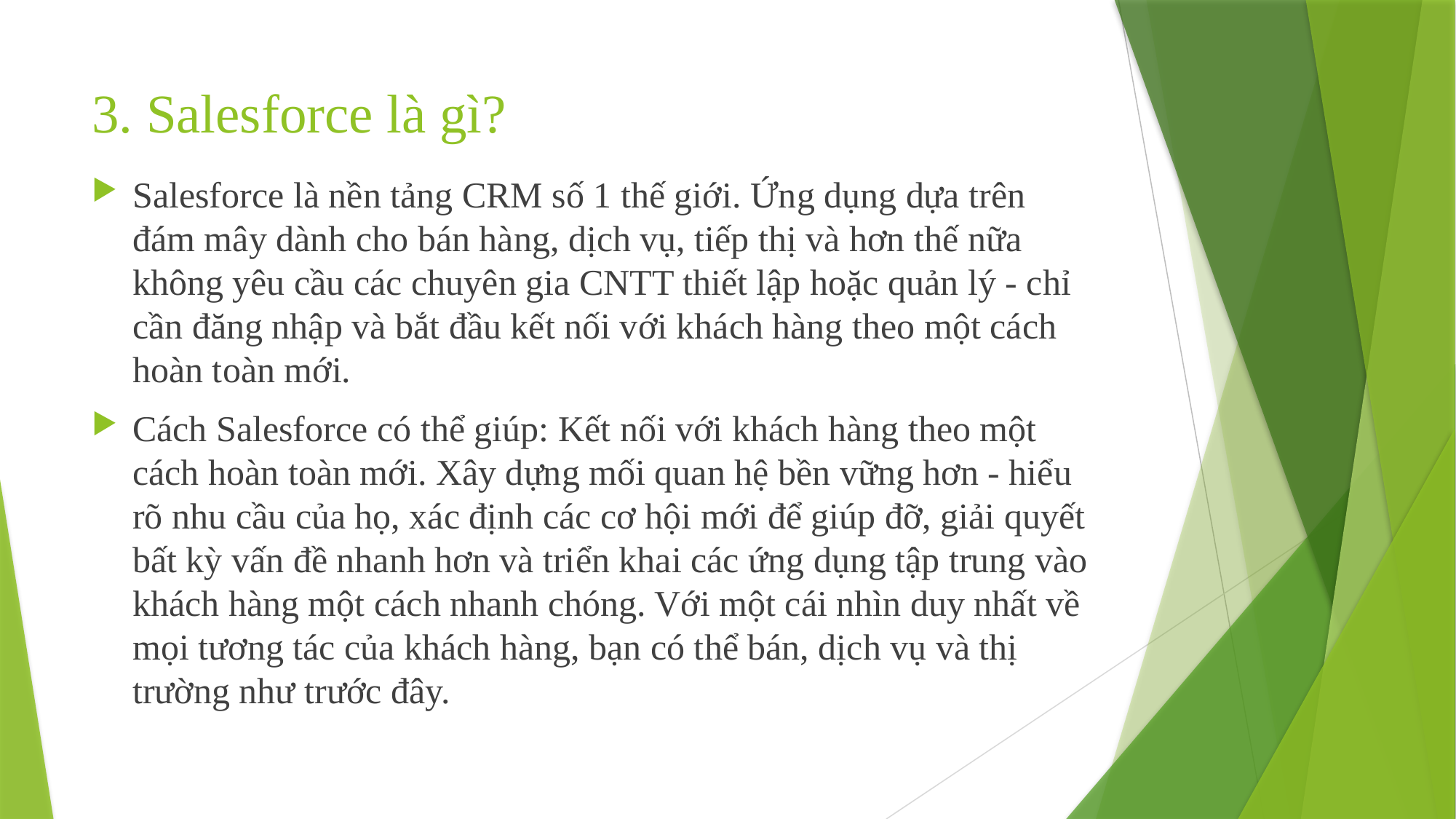

# 3. Salesforce là gì?
Salesforce là nền tảng CRM số 1 thế giới. Ứng dụng dựa trên đám mây dành cho bán hàng, dịch vụ, tiếp thị và hơn thế nữa không yêu cầu các chuyên gia CNTT thiết lập hoặc quản lý - chỉ cần đăng nhập và bắt đầu kết nối với khách hàng theo một cách hoàn toàn mới.
Cách Salesforce có thể giúp: Kết nối với khách hàng theo một cách hoàn toàn mới. Xây dựng mối quan hệ bền vững hơn - hiểu rõ nhu cầu của họ, xác định các cơ hội mới để giúp đỡ, giải quyết bất kỳ vấn đề nhanh hơn và triển khai các ứng dụng tập trung vào khách hàng một cách nhanh chóng. Với một cái nhìn duy nhất về mọi tương tác của khách hàng, bạn có thể bán, dịch vụ và thị trường như trước đây.